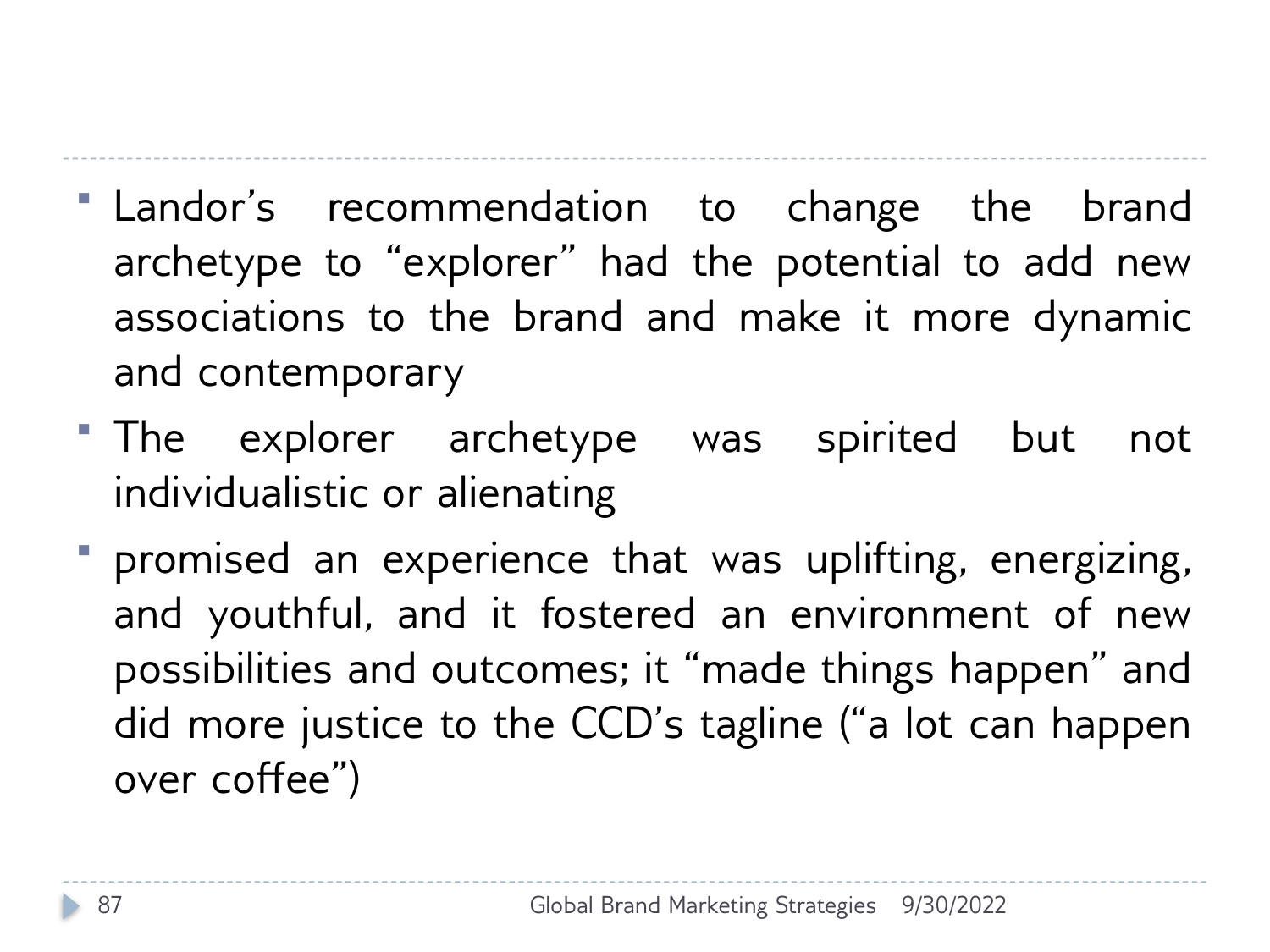

#
Landor’s recommendation to change the brand archetype to “explorer” had the potential to add new associations to the brand and make it more dynamic and contemporary
The explorer archetype was spirited but not individualistic or alienating
promised an experience that was uplifting, energizing, and youthful, and it fostered an environment of new possibilities and outcomes; it “made things happen” and did more justice to the CCD’s tagline (“a lot can happen over coffee”)
87
Global Brand Marketing Strategies
9/30/2022